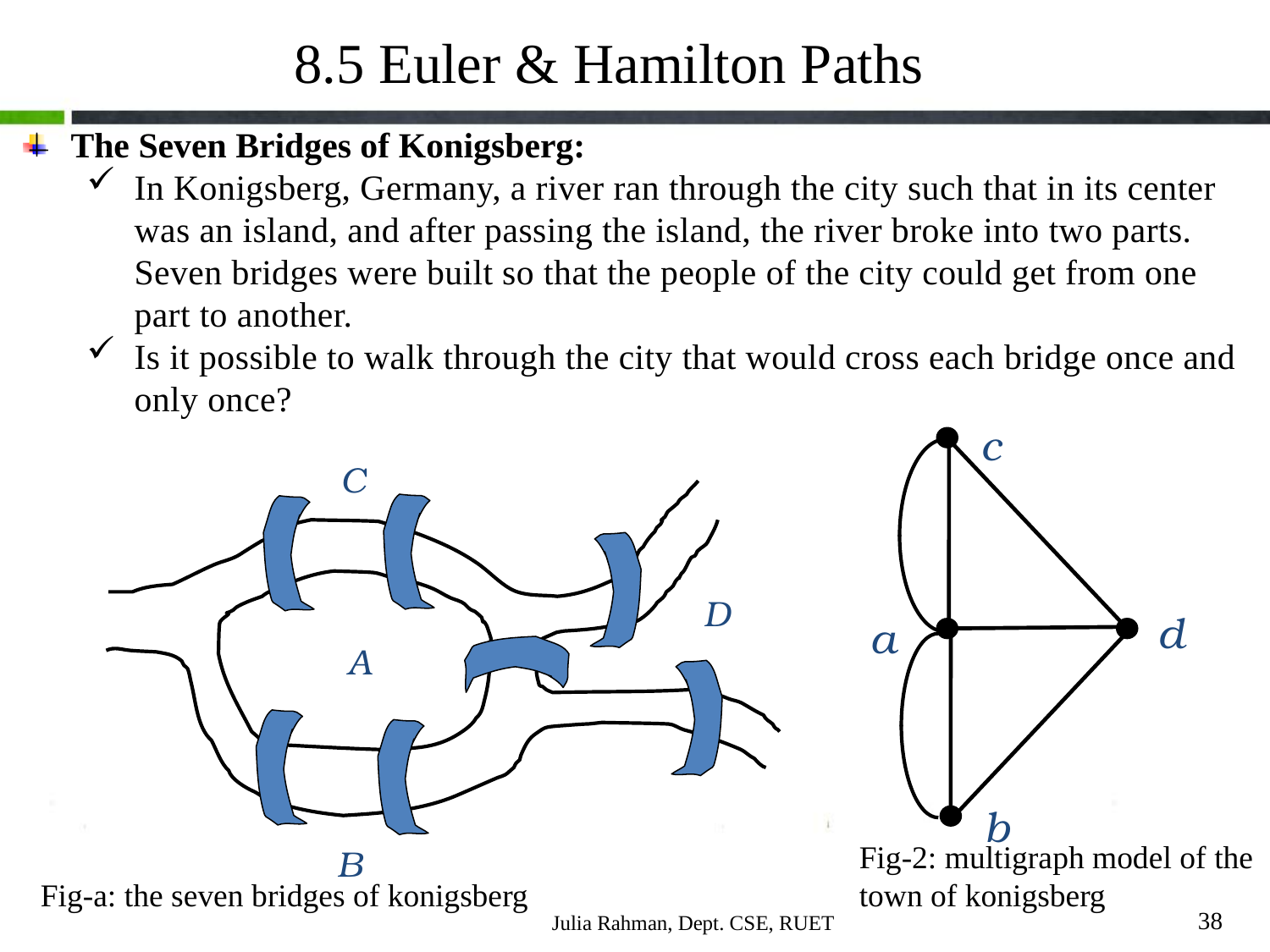

8.5 Euler & Hamilton Paths
The Seven Bridges of Konigsberg:
In Konigsberg, Germany, a river ran through the city such that in its center was an island, and after passing the island, the river broke into two parts. Seven bridges were built so that the people of the city could get from one part to another.
Is it possible to walk through the city that would cross each bridge once and only once?
c

d
a

b

C

D

A

B
Fig-2: multigraph model of the town of konigsberg
Fig-a: the seven bridges of konigsberg
38
Julia Rahman, Dept. CSE, RUET